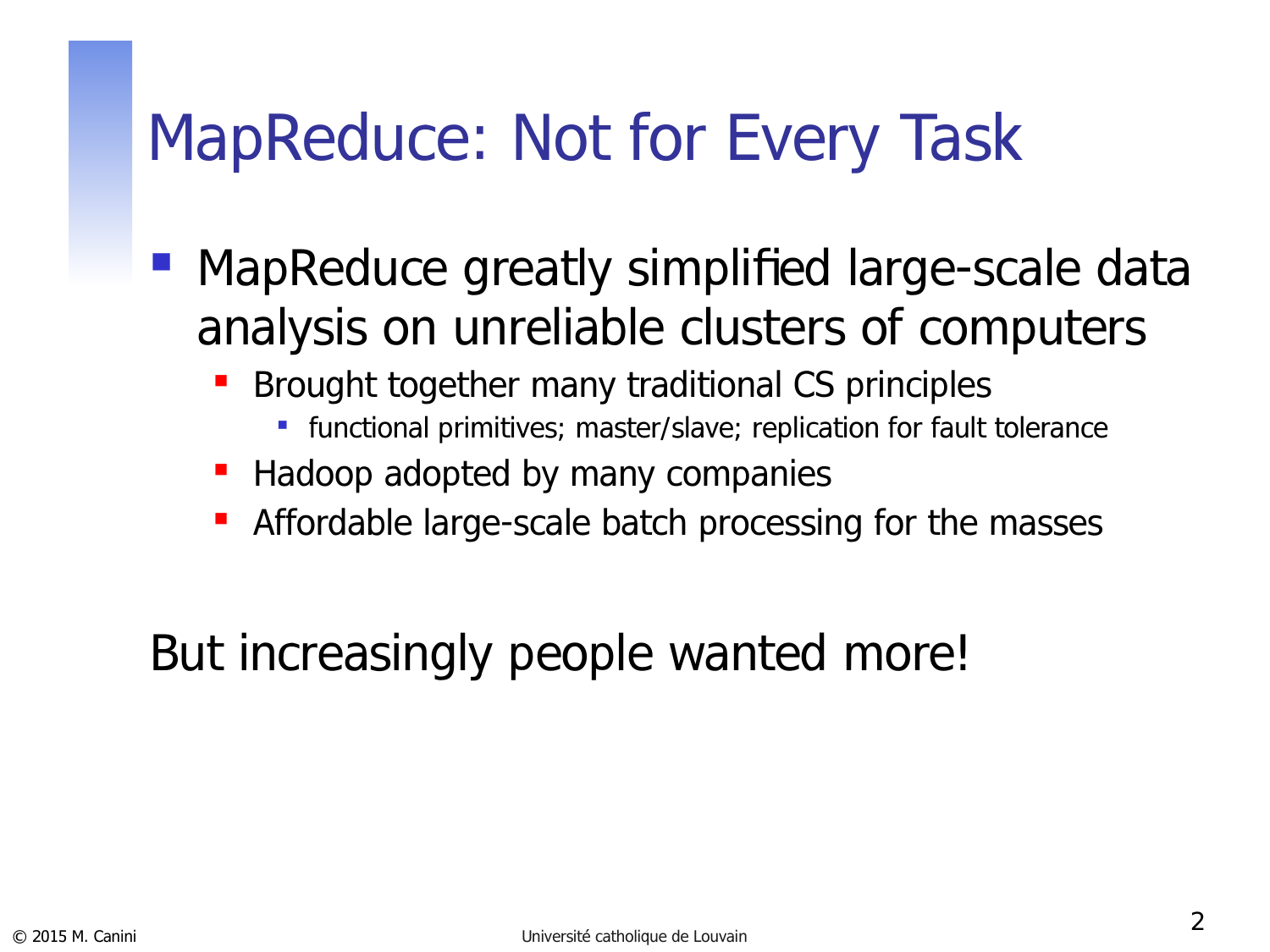

# MapReduce: Not for Every Task
MapReduce greatly simplified large-scale data analysis on unreliable clusters of computers
Brought together many traditional CS principles
functional primitives; master/slave; replication for fault tolerance
Hadoop adopted by many companies
Affordable large-scale batch processing for the masses

But increasingly people wanted more!
2
Université catholique de Louvain